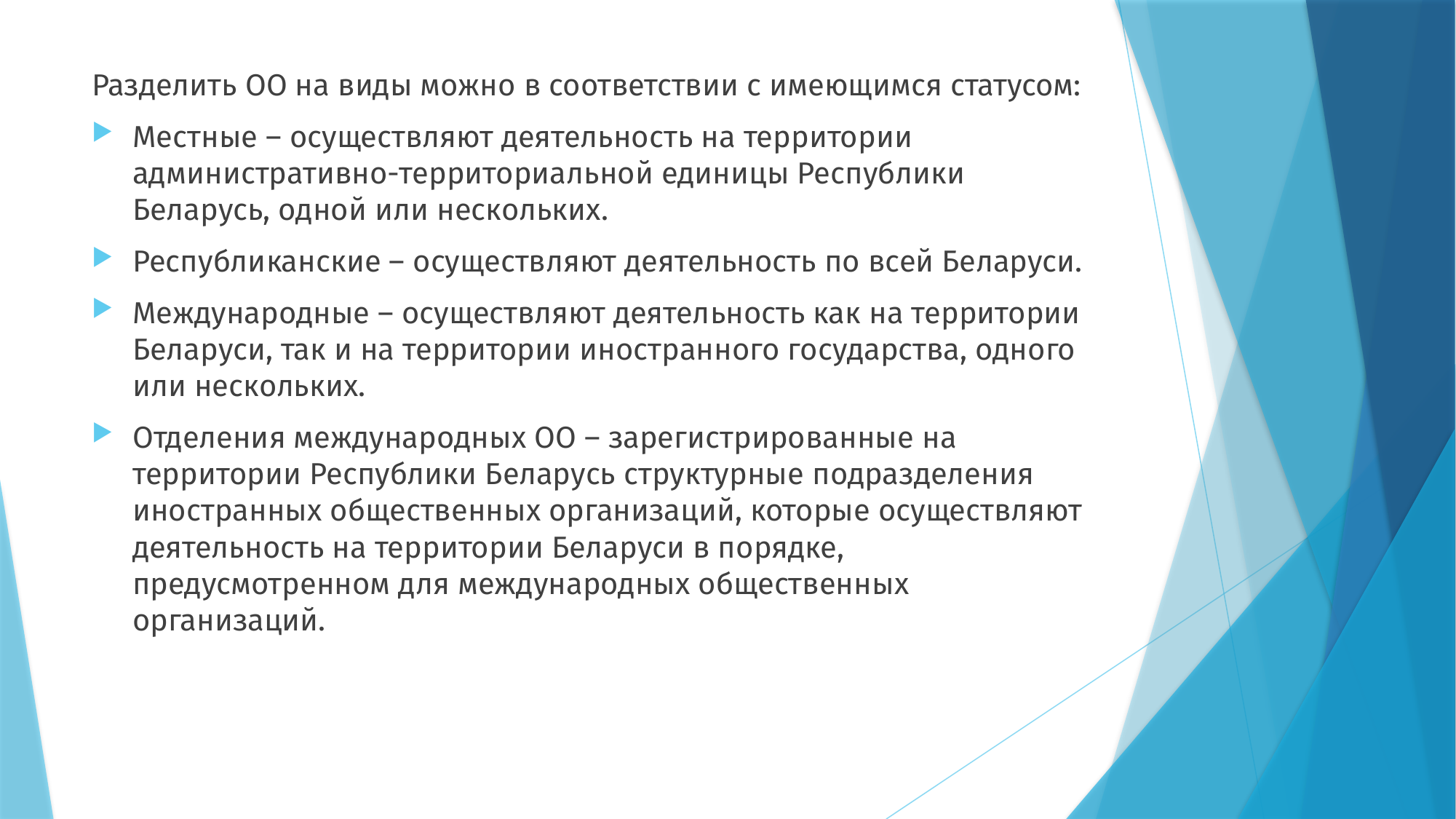

Разделить ОО на виды можно в соответствии с имеющимся статусом:
Местные – осуществляют деятельность на территории административно-территориальной единицы Республики Беларусь, одной или нескольких.
Республиканские – осуществляют деятельность по всей Беларуси.
Международные – осуществляют деятельность как на территории Беларуси, так и на территории иностранного государства, одного или нескольких.
Отделения международных ОО – зарегистрированные на территории Республики Беларусь структурные подразделения иностранных общественных организаций, которые осуществляют деятельность на территории Беларуси в порядке, предусмотренном для международных общественных организаций.